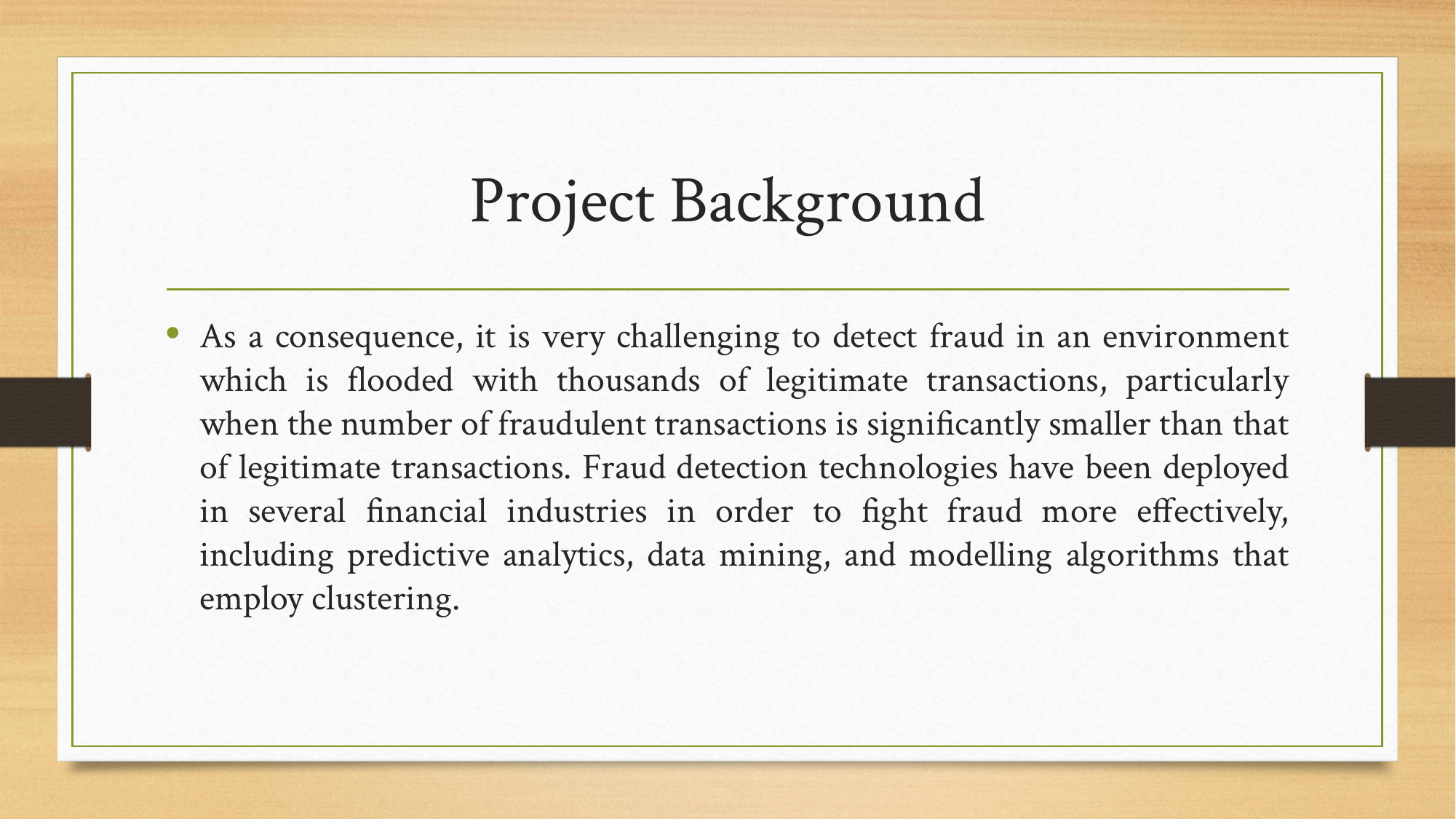

# Project Background
As a consequence, it is very challenging to detect fraud in an environment which is flooded with thousands of legitimate transactions, particularly when the number of fraudulent transactions is significantly smaller than that of legitimate transactions. Fraud detection technologies have been deployed in several financial industries in order to fight fraud more effectively, including predictive analytics, data mining, and modelling algorithms that employ clustering.